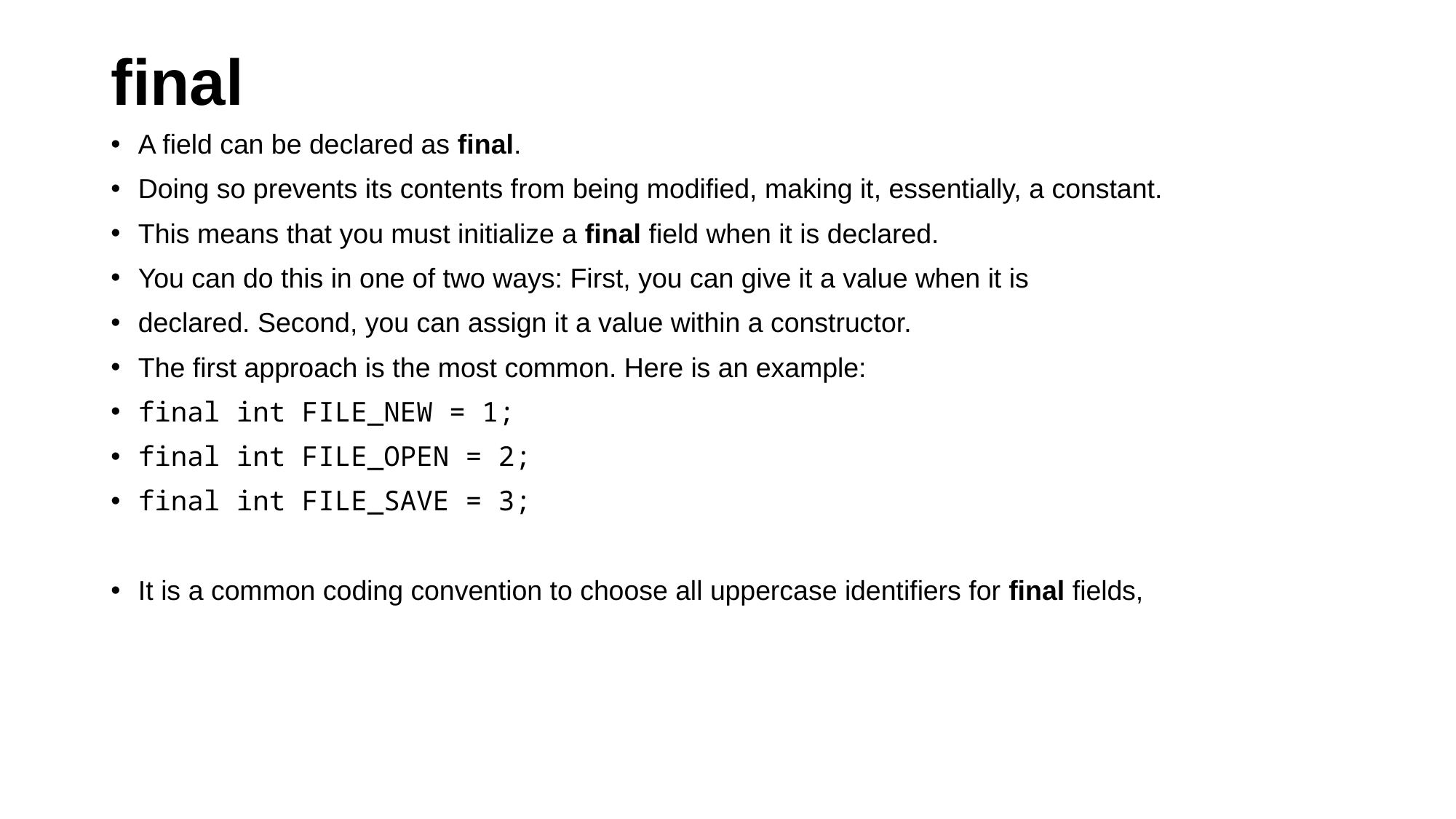

# final
A field can be declared as final.
Doing so prevents its contents from being modified, making it, essentially, a constant.
This means that you must initialize a final field when it is declared.
You can do this in one of two ways: First, you can give it a value when it is
declared. Second, you can assign it a value within a constructor.
The first approach is the most common. Here is an example:
final int FILE_NEW = 1;
final int FILE_OPEN = 2;
final int FILE_SAVE = 3;

It is a common coding convention to choose all uppercase identifiers for final fields,